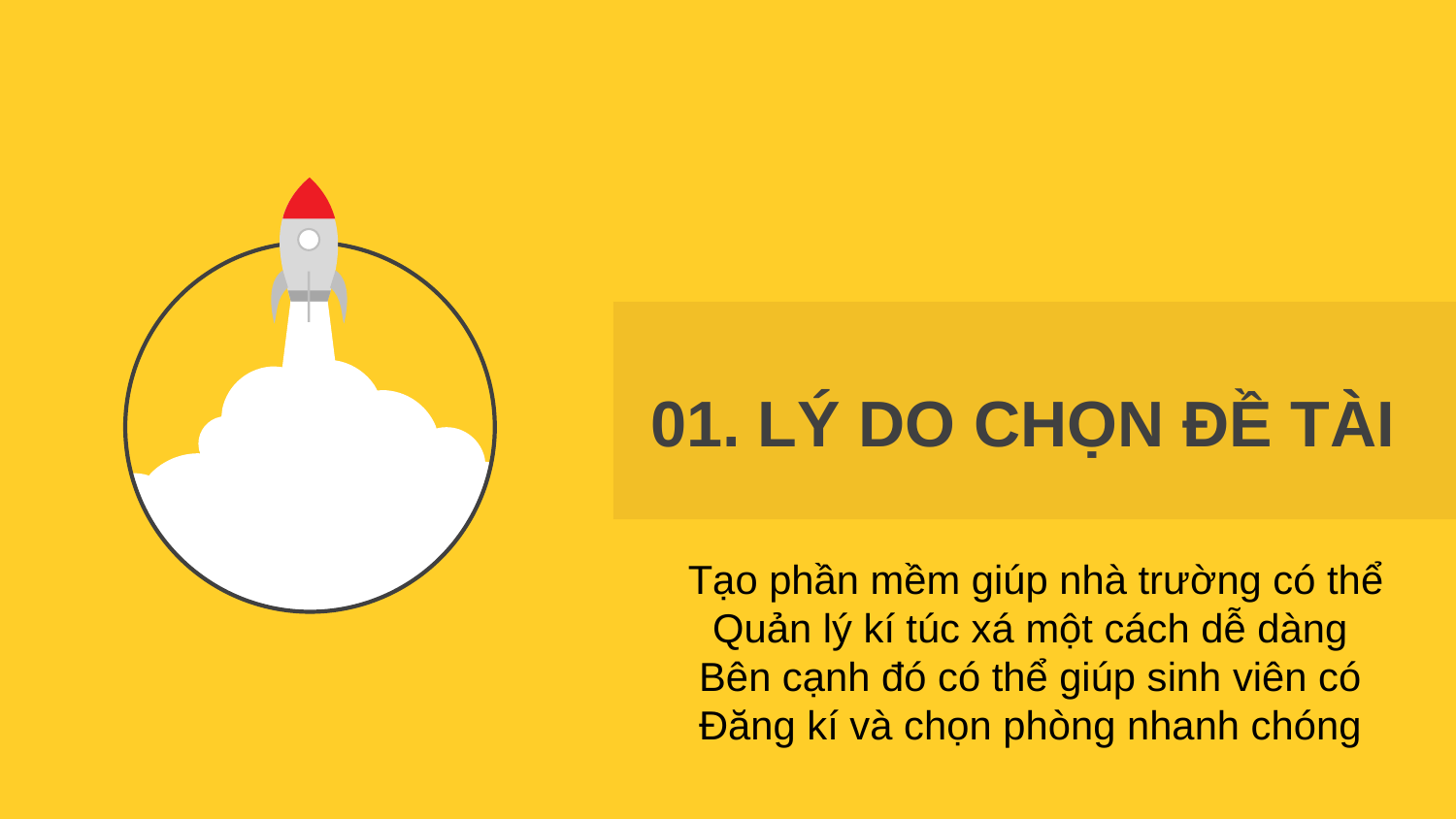

01. LÝ DO CHỌN ĐỀ TÀI
Tạo phần mềm giúp nhà trường có thể
Quản lý kí túc xá một cách dễ dàng
Bên cạnh đó có thể giúp sinh viên có
Đăng kí và chọn phòng nhanh chóng